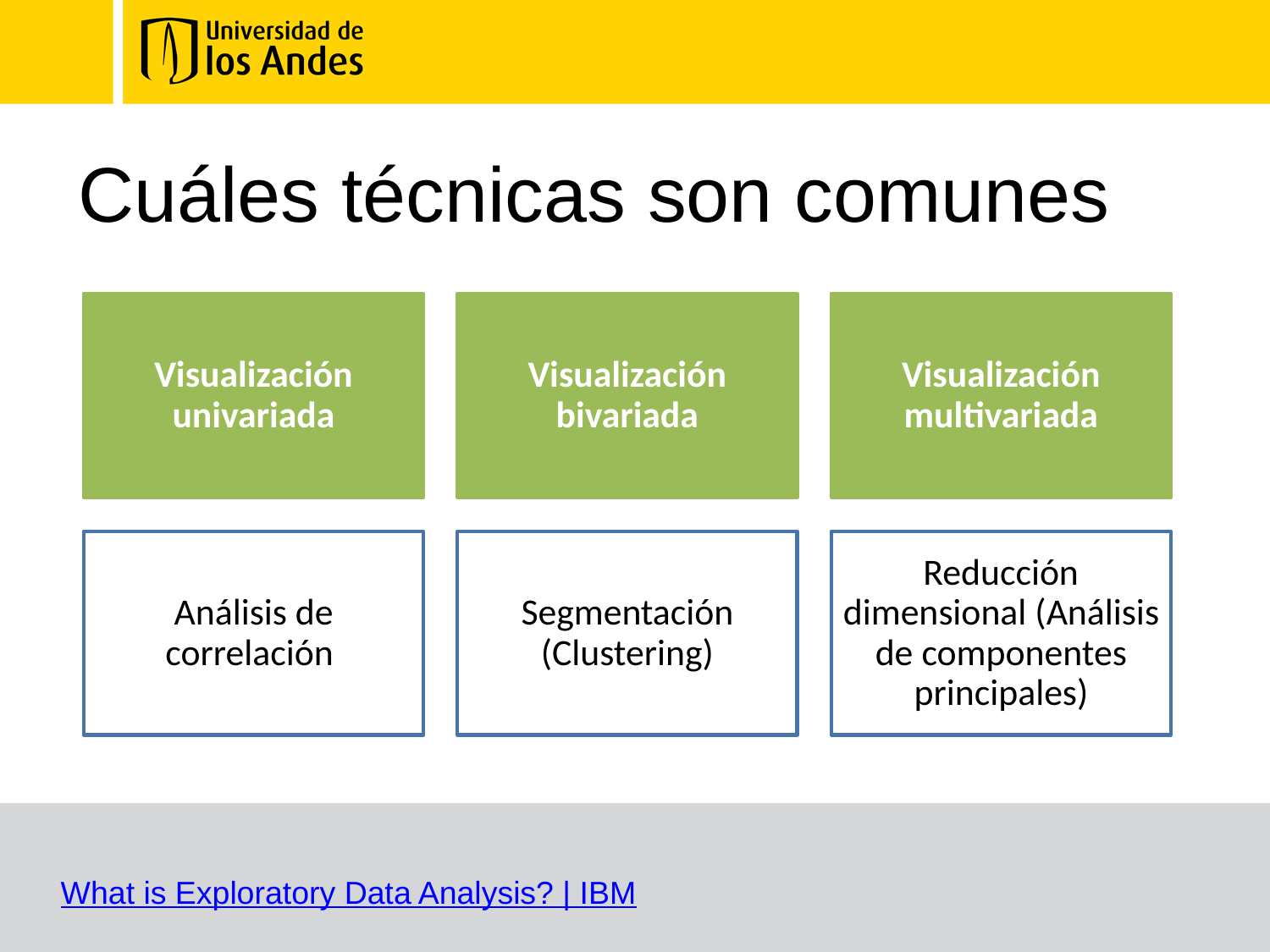

# Cuáles técnicas son comunes
Visualización univariada
Visualización bivariada
Visualización multivariada
Análisis de correlación
Segmentación (Clustering)
Reducción dimensional (Análisis de componentes principales)
What is Exploratory Data Analysis? | IBM